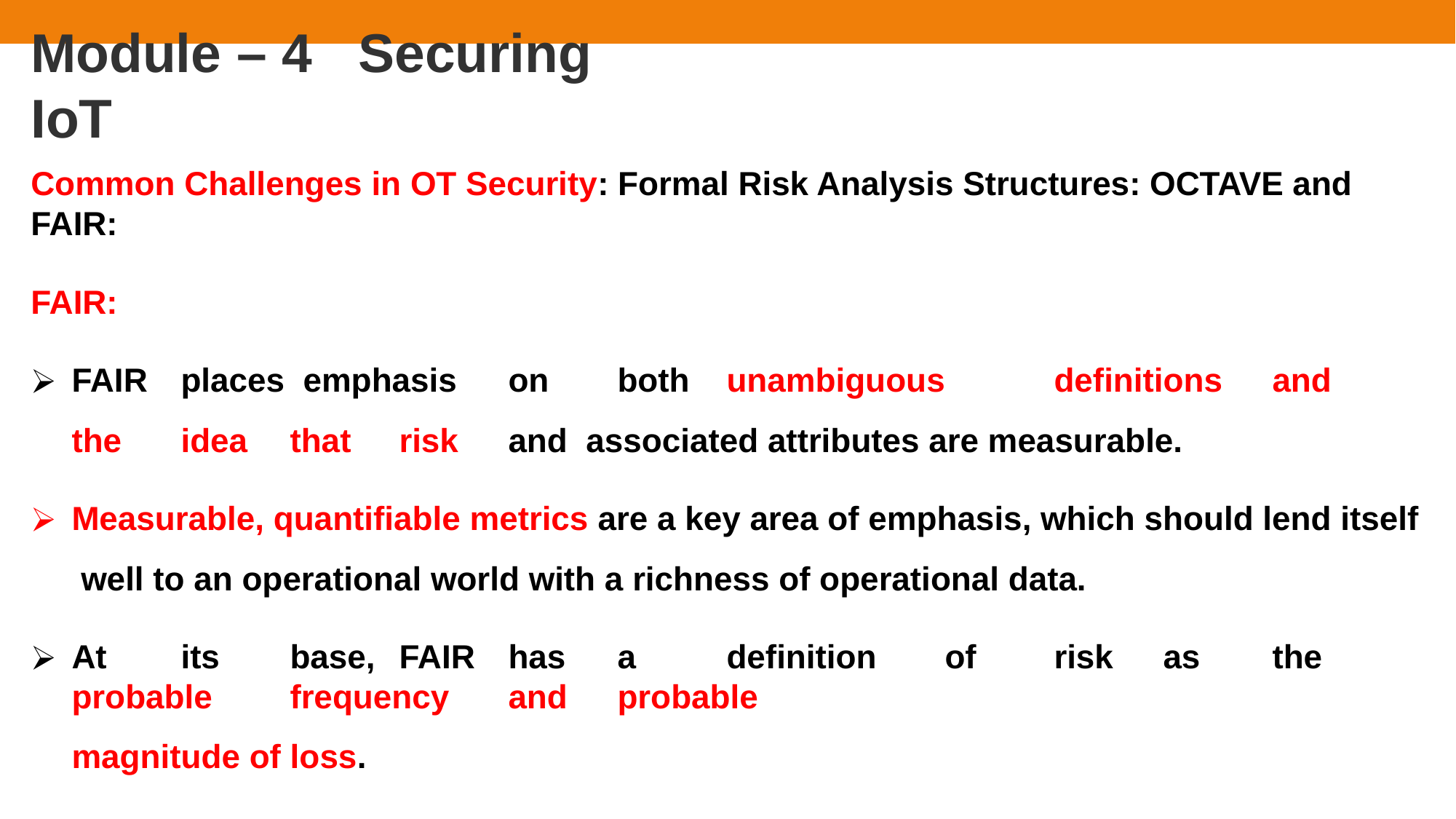

# Module – 4	Securing IoT
Common Challenges in OT Security: Formal Risk Analysis Structures: OCTAVE and FAIR:
FAIR:
FAIR	places  emphasis	on	both	unambiguous	definitions	and	the	idea	that	risk	and  associated attributes are measurable.
Measurable, quantifiable metrics are a key area of emphasis, which should lend itself  well to an operational world with a richness of operational data.
At	its	base,	FAIR	has	a	definition	of	risk	as	the	probable	frequency	and	probable
magnitude of loss.